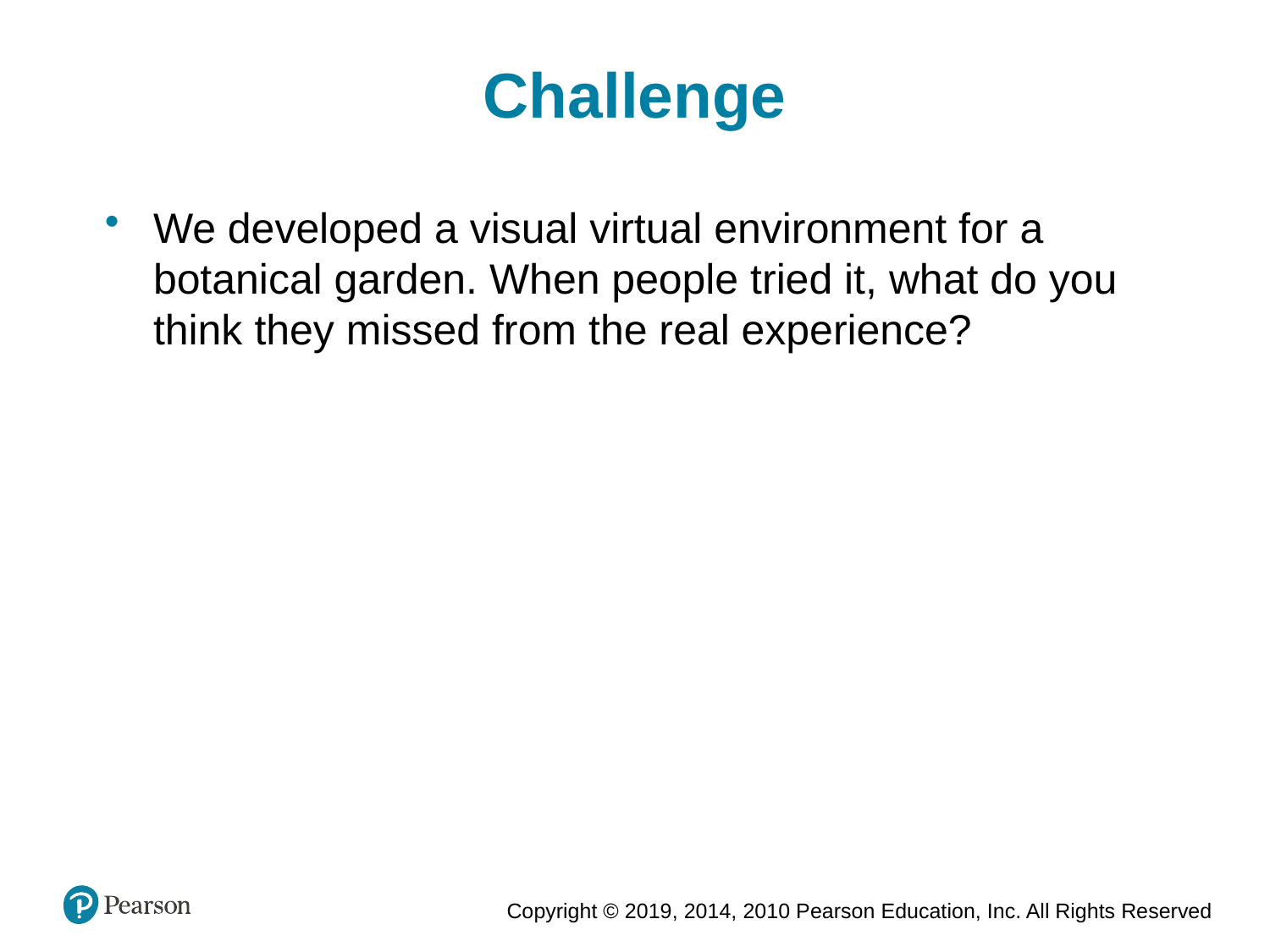

Challenge
We developed a visual virtual environment for a botanical garden. When people tried it, what do you think they missed from the real experience?